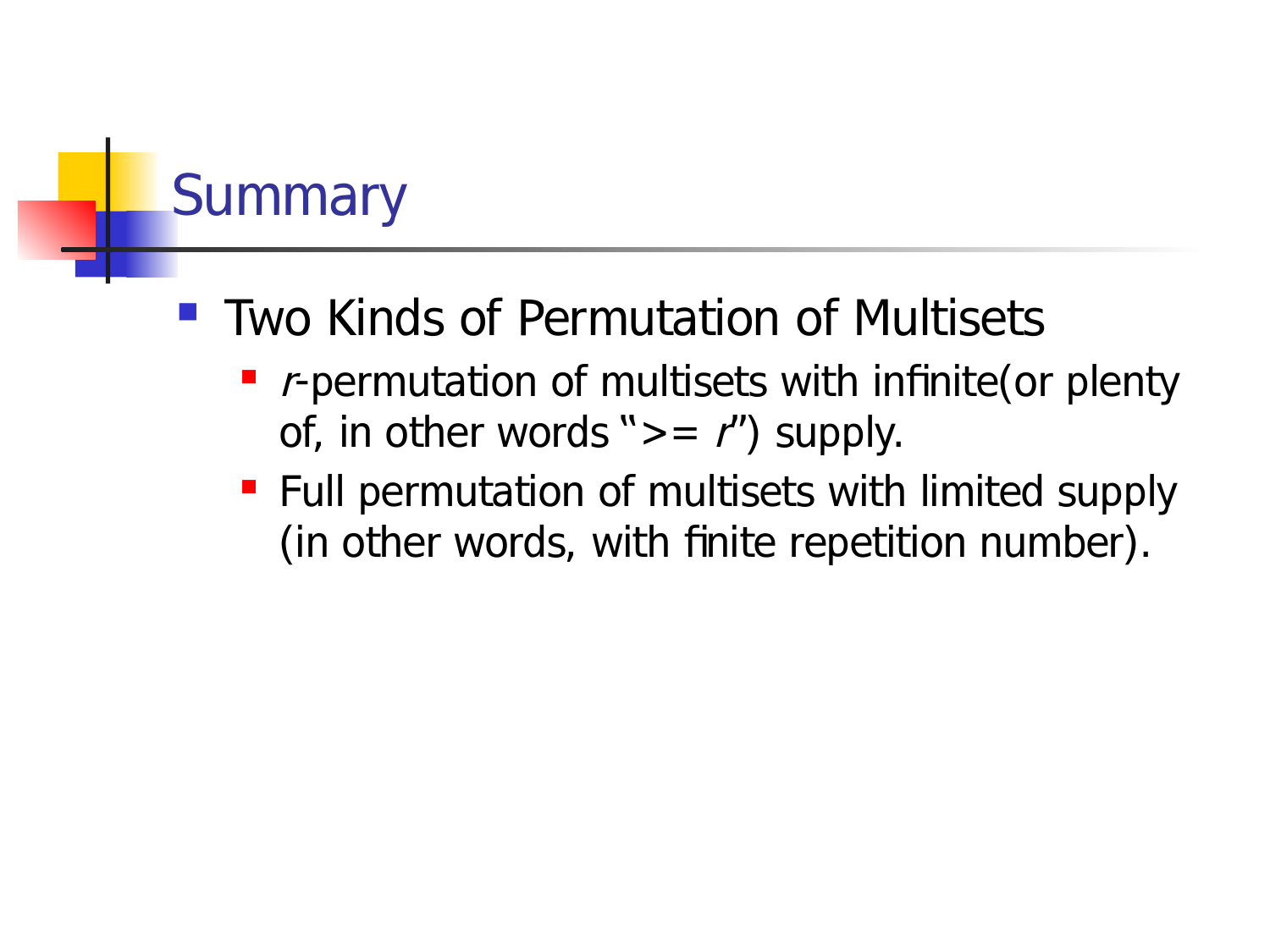

# Summary
Two Kinds of Permutation of Multisets
r-permutation of multisets with infinite(or plenty of, in other words “>= r”) supply.
Full permutation of multisets with limited supply (in other words, with finite repetition number).